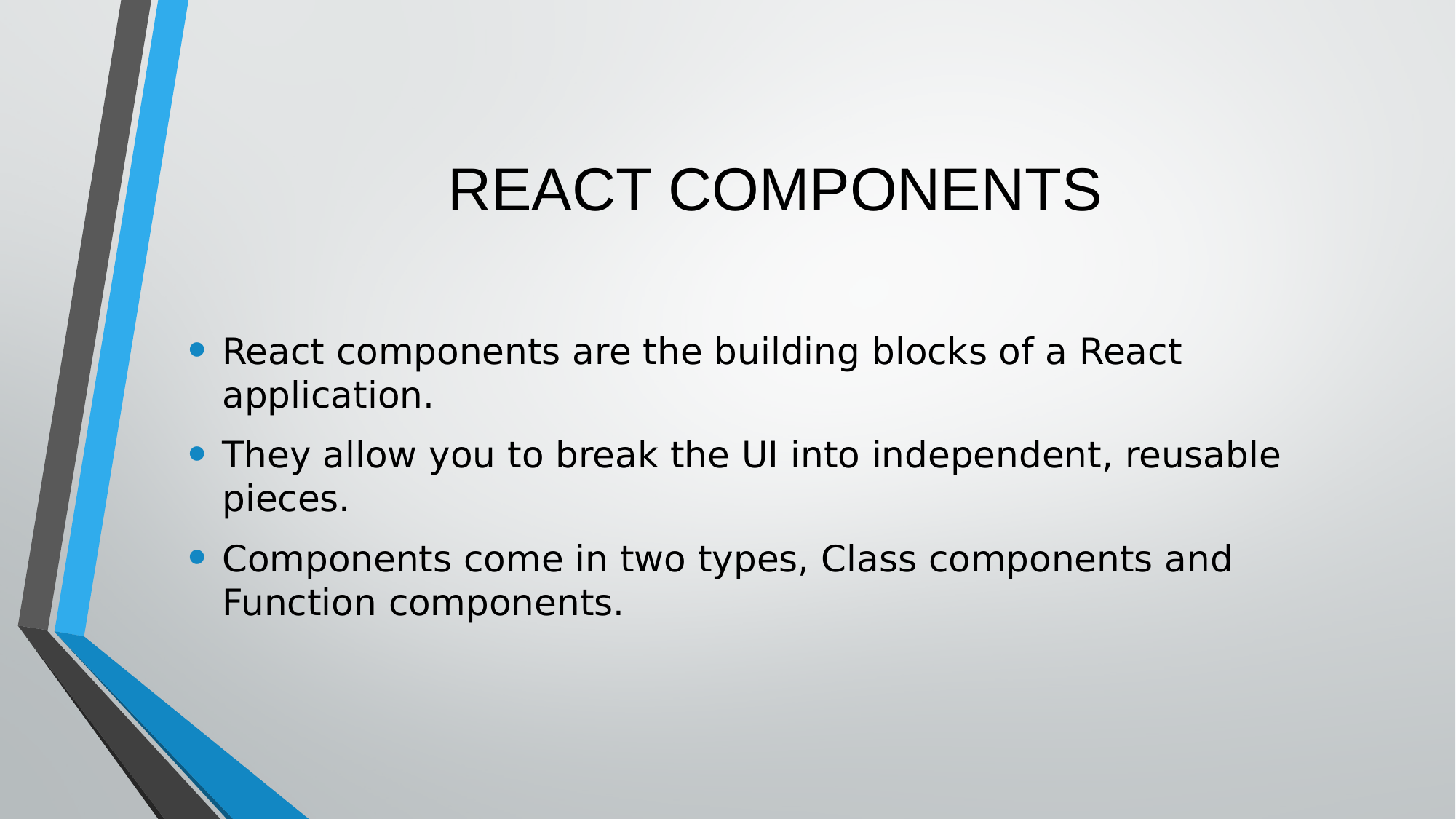

# REACT COMPONENTS
React components are the building blocks of a React application.
They allow you to break the UI into independent, reusable pieces.
Components come in two types, Class components and Function components.